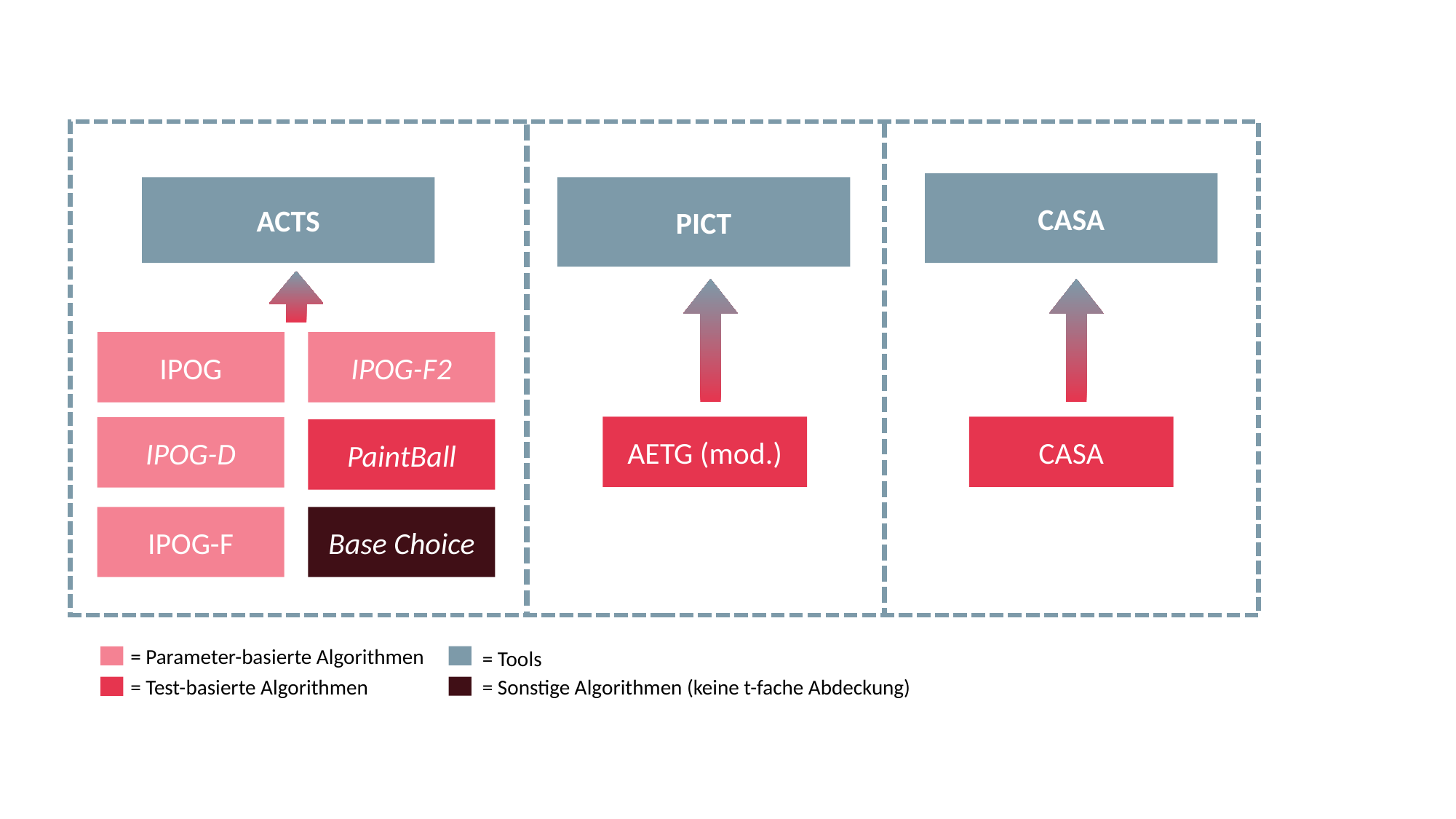

CASA
ACTS
PICT

IPOG
IPOG-F2
AETG (mod.)
CASA
IPOG-D
PaintBall
IPOG-F
Base Choice
= Parameter-basierte Algorithmen-F

= Tools

= Sonstige Algorithmen (keine t-fache Abdeckung)

= Test-basierte Algorithmen-F